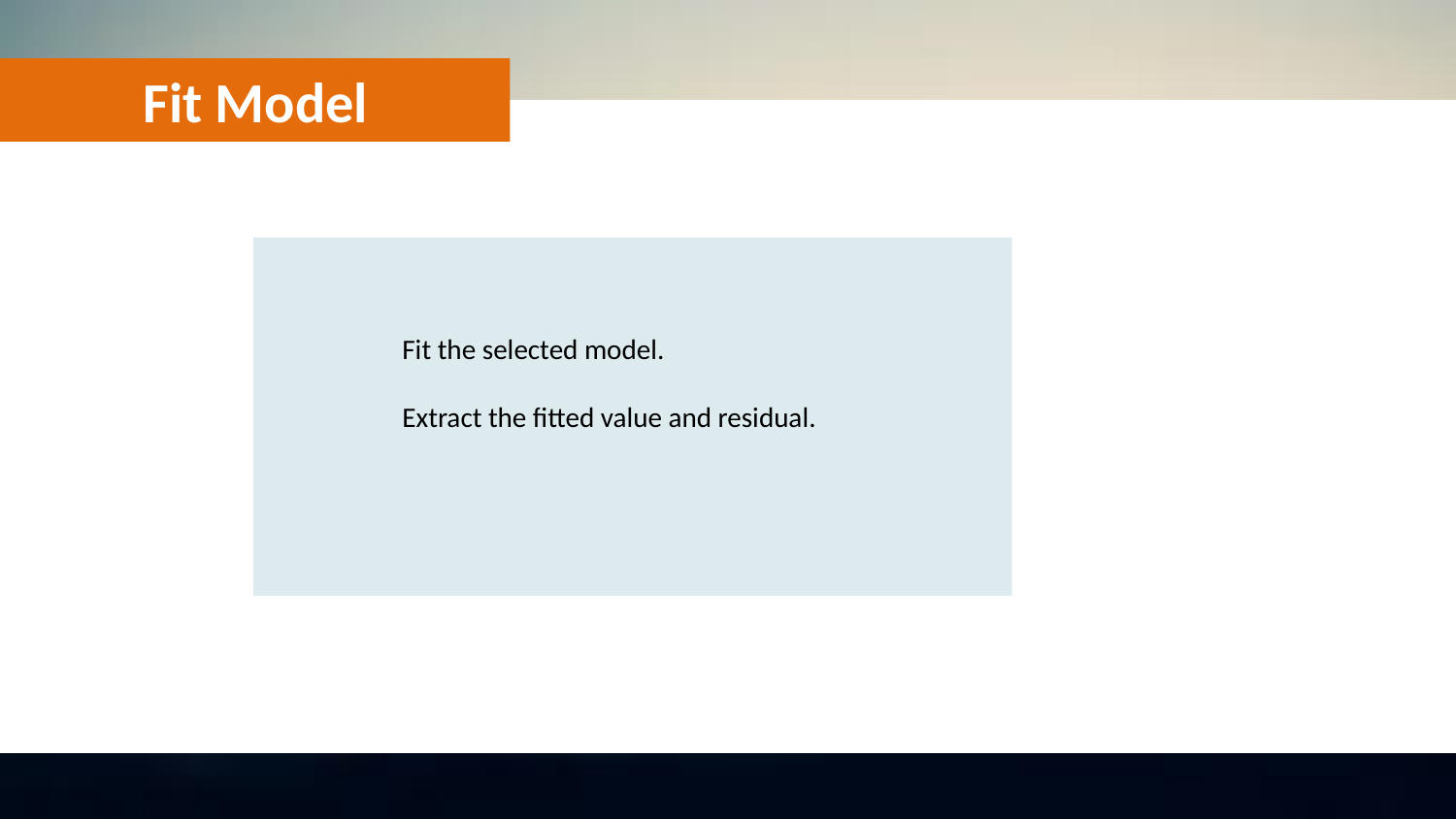

Fit Model

Fit the selected model.

Extract the fitted value and residual.